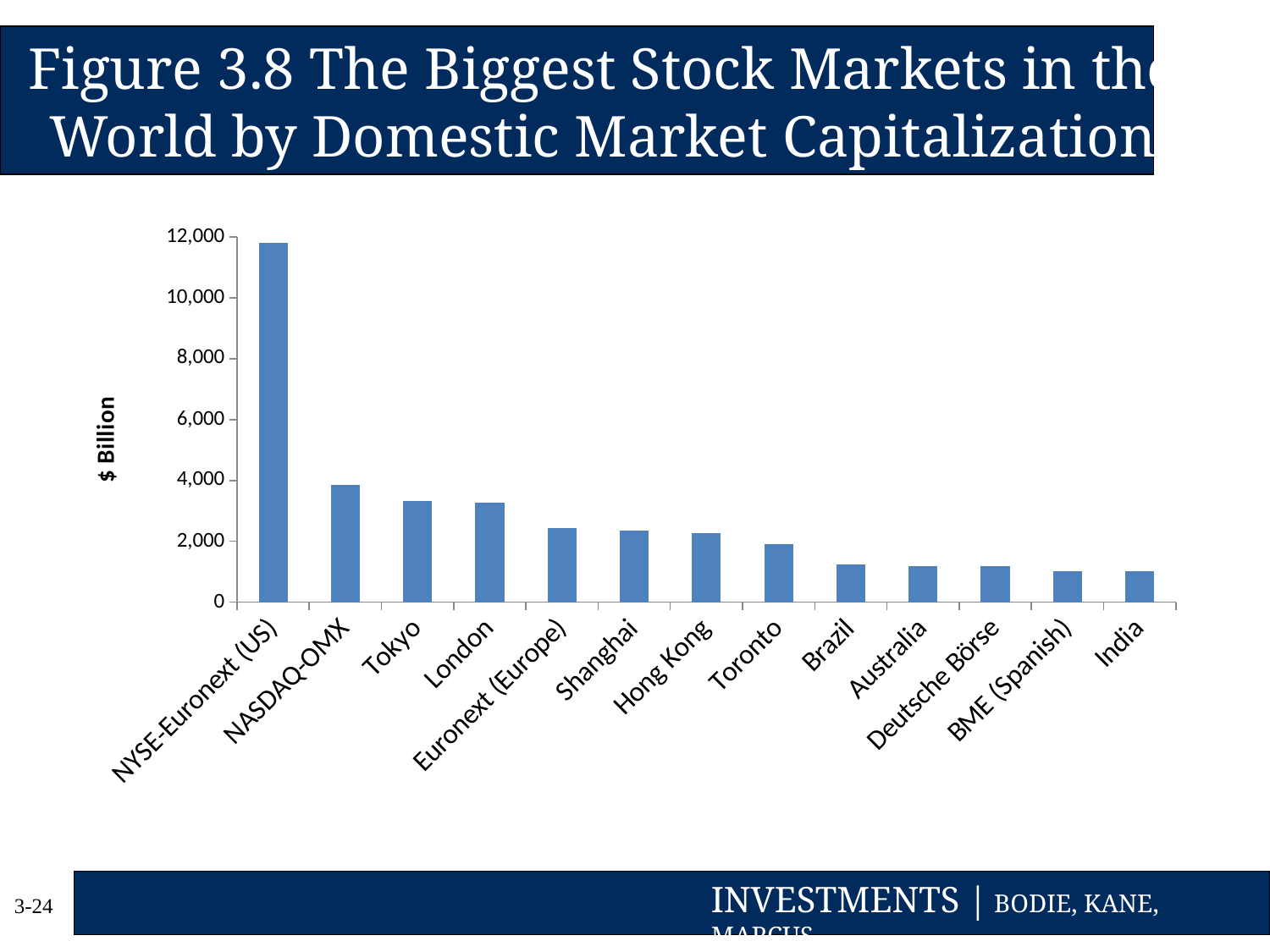

# Figure 3.8 The Biggest Stock Markets in the World by Domestic Market Capitalization

### Chart

| Category |  |
|---|---|
| NYSE-Euronext (US) | 11795.6 |
| NASDAQ-OMX | 3845.0 |
| Tokyo | 3325.0 |
| London | 3266.0 |
| Euronext (Europe) | 2447.0 |
| Shanghai | 2357.0 |
| Hong Kong | 2258.0 |
| Toronto | 1912.0 |
| Brazil | 1229.0 |
| Australia | 1198.0 |
| Deutsche Börse | 1184.0 |
| BME (Spanish) | 1031.0 |
| India | 1007.0 |